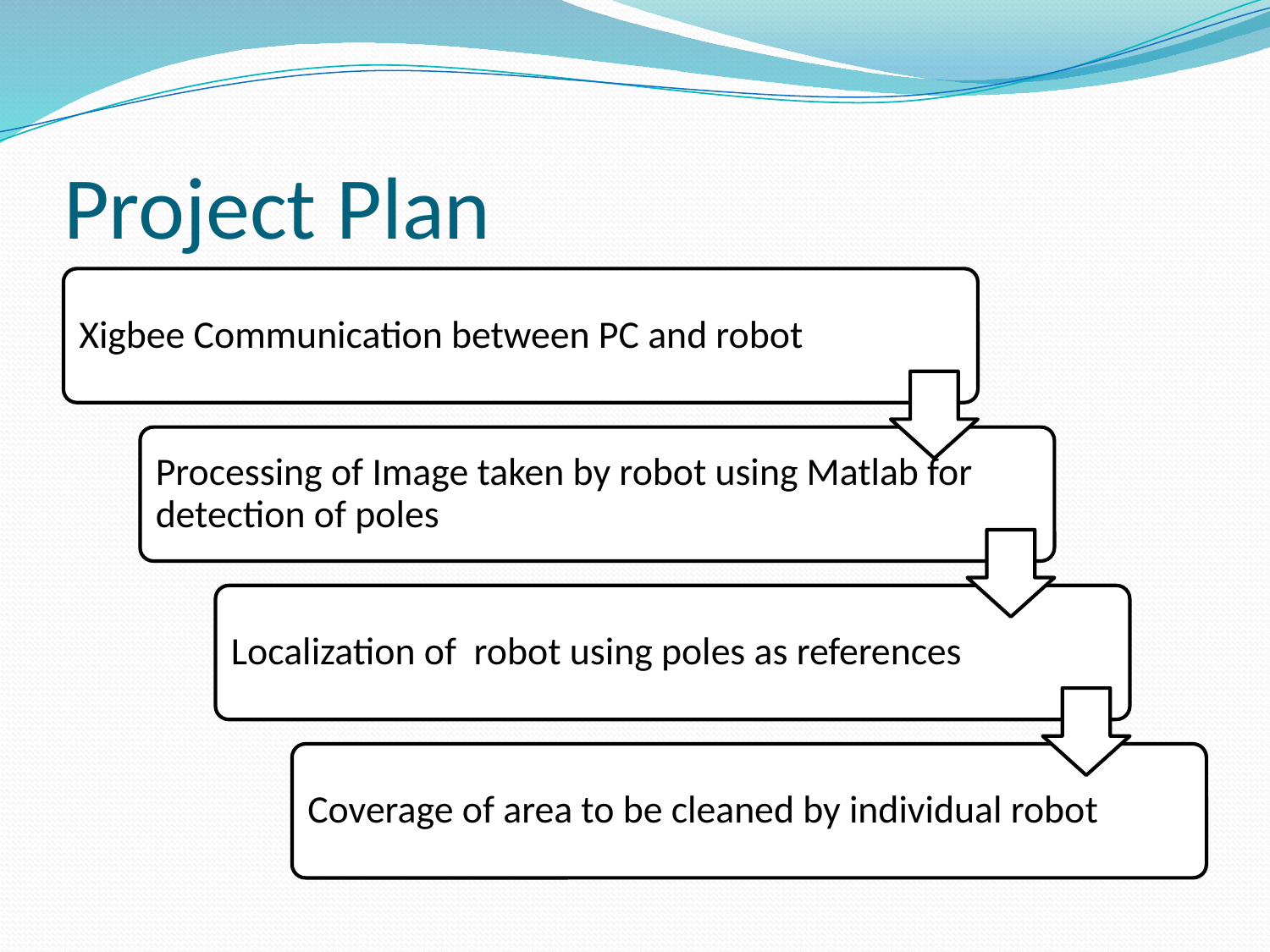

# Project Plan
Xigbee Communication between PC and robot
Processing of Image taken by robot using Matlab for detection of poles
Localization of  robot using poles as references
Coverage of area to be cleaned by individual robot